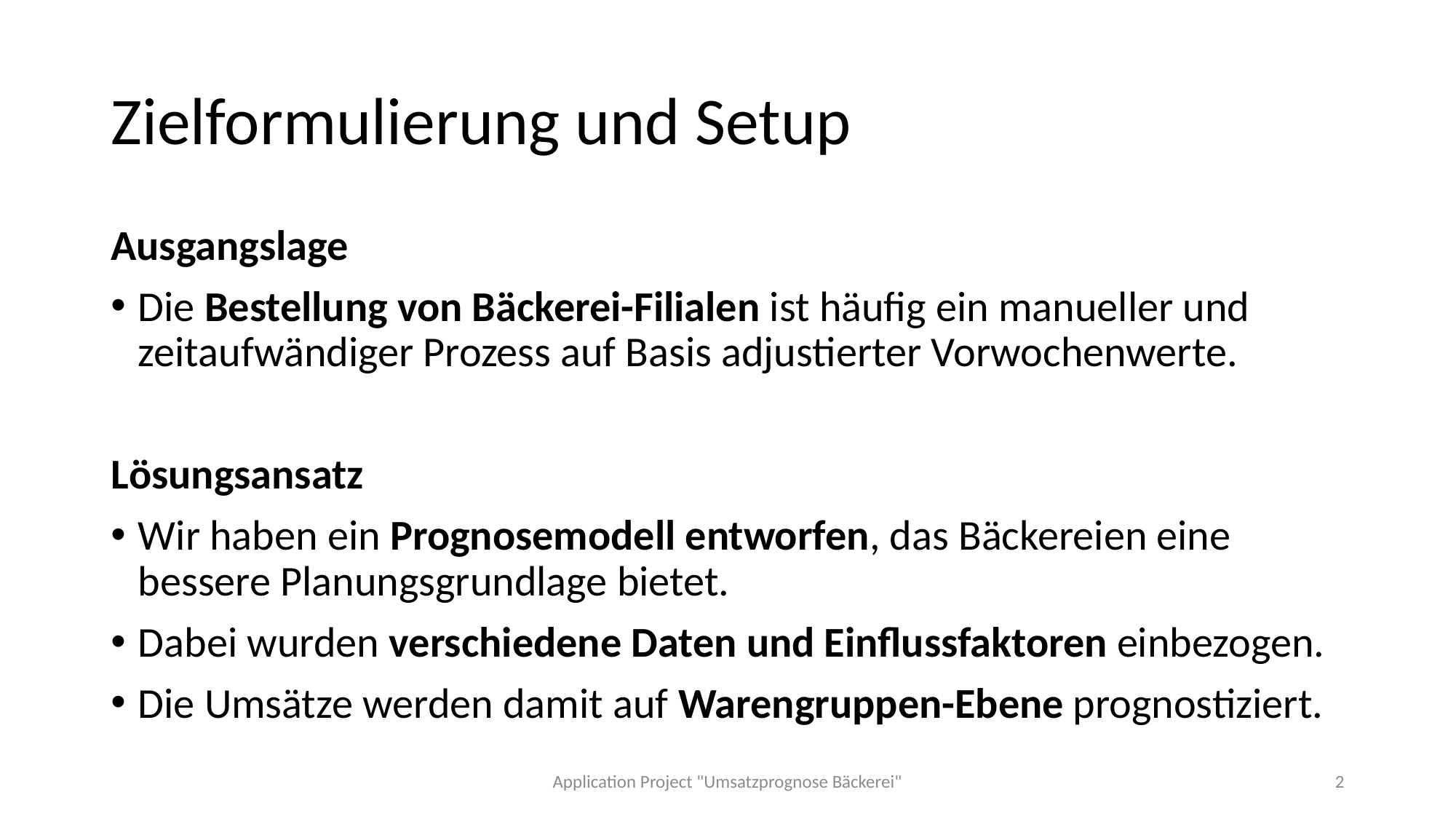

# Zielformulierung und Setup
Ausgangslage
Die Bestellung von Bäckerei-Filialen ist häufig ein manueller und zeitaufwändiger Prozess auf Basis adjustierter Vorwochenwerte.

Lösungsansatz
Wir haben ein Prognosemodell entworfen, das Bäckereien eine bessere Planungsgrundlage bietet.
Dabei wurden verschiedene Daten und Einflussfaktoren einbezogen.
Die Umsätze werden damit auf Warengruppen-Ebene prognostiziert.
Application Project "Umsatzprognose Bäckerei"
2